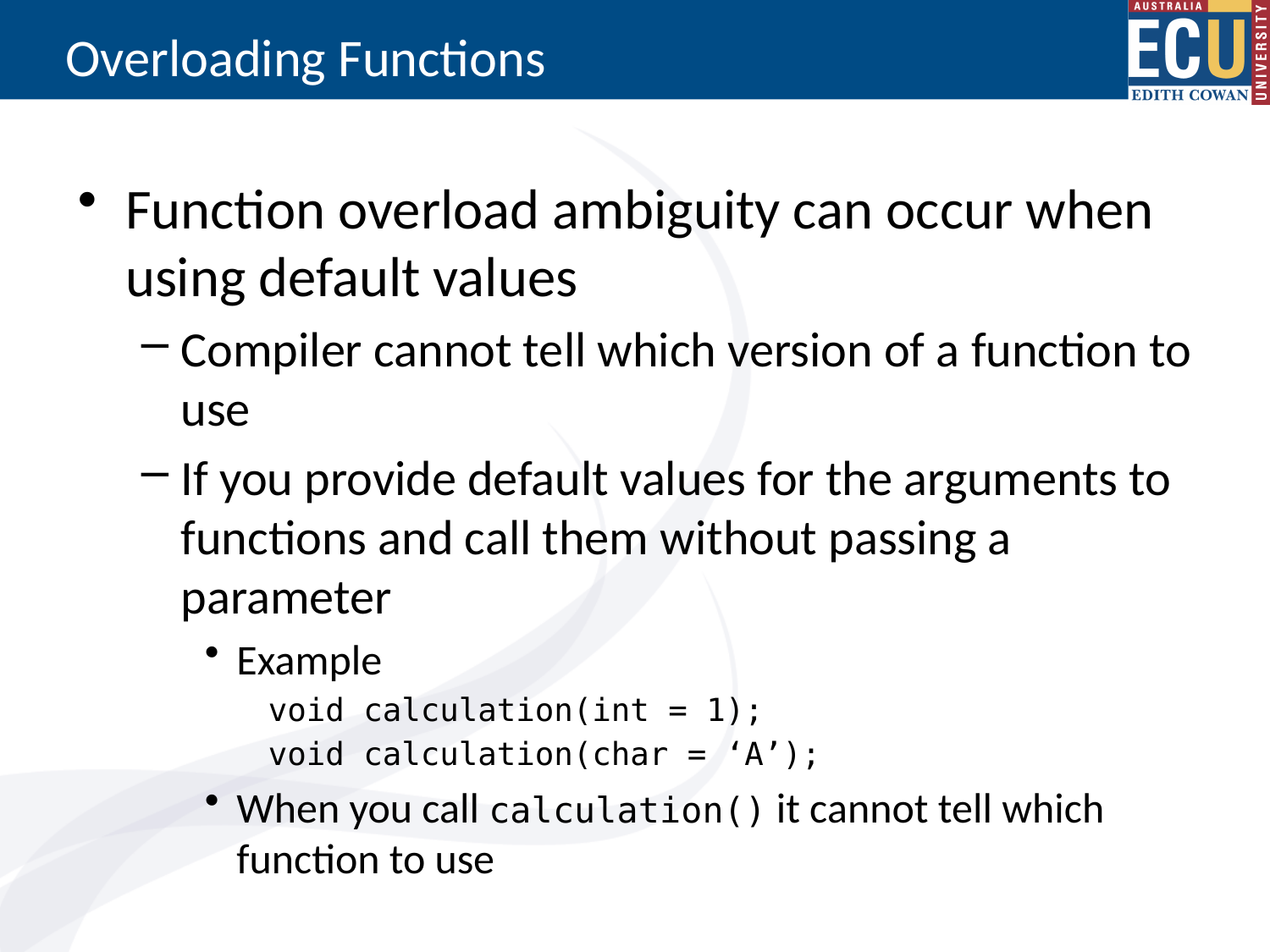

# Overloading Functions
Function overload ambiguity can occur when using default values
Compiler cannot tell which version of a function to use
If you provide default values for the arguments to functions and call them without passing a parameter
Example
void calculation(int = 1);
void calculation(char = ‘A’);
When you call calculation() it cannot tell which function to use